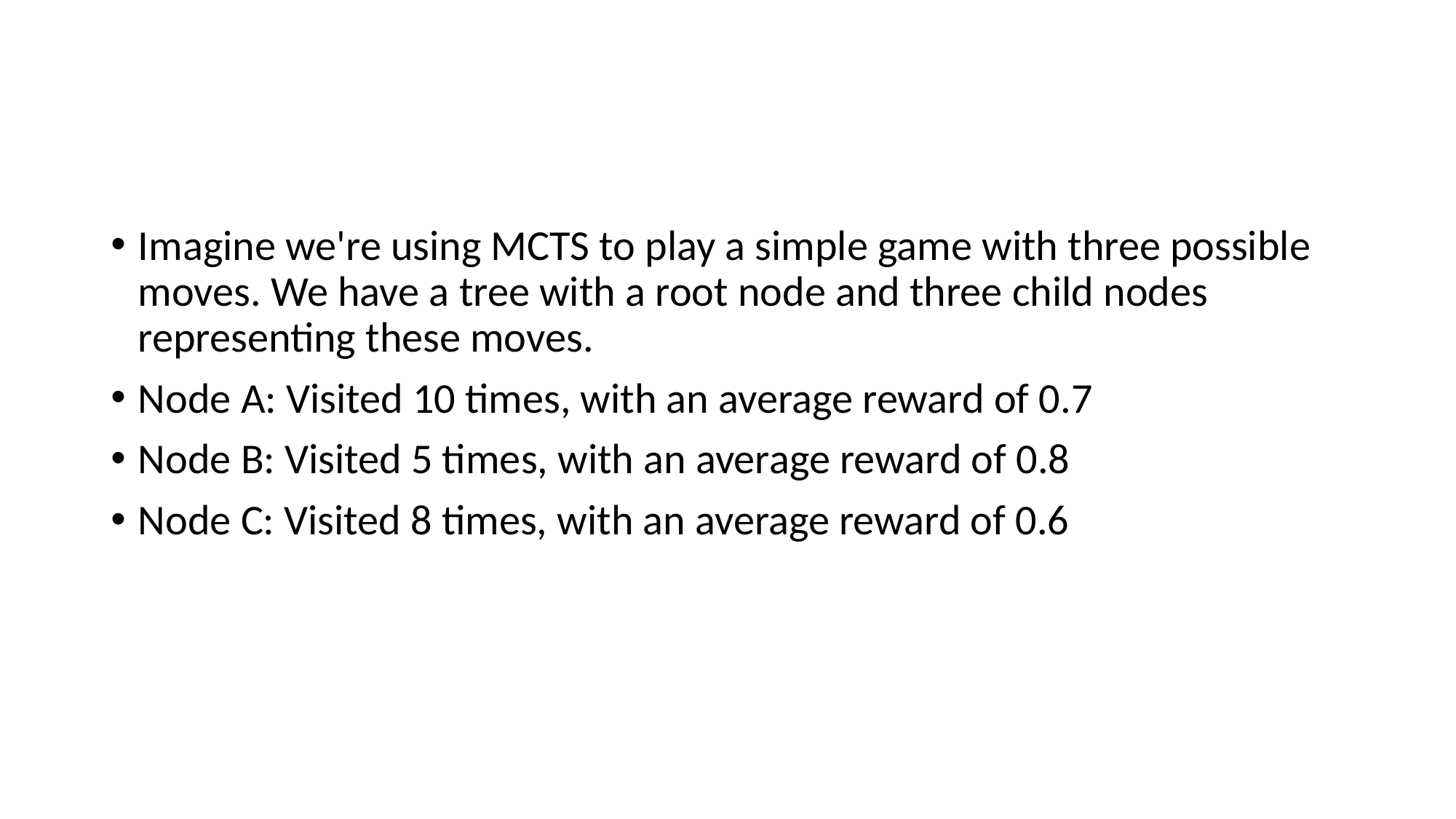

#
Imagine we're using MCTS to play a simple game with three possible moves. We have a tree with a root node and three child nodes representing these moves.
Node A: Visited 10 times, with an average reward of 0.7
Node B: Visited 5 times, with an average reward of 0.8
Node C: Visited 8 times, with an average reward of 0.6